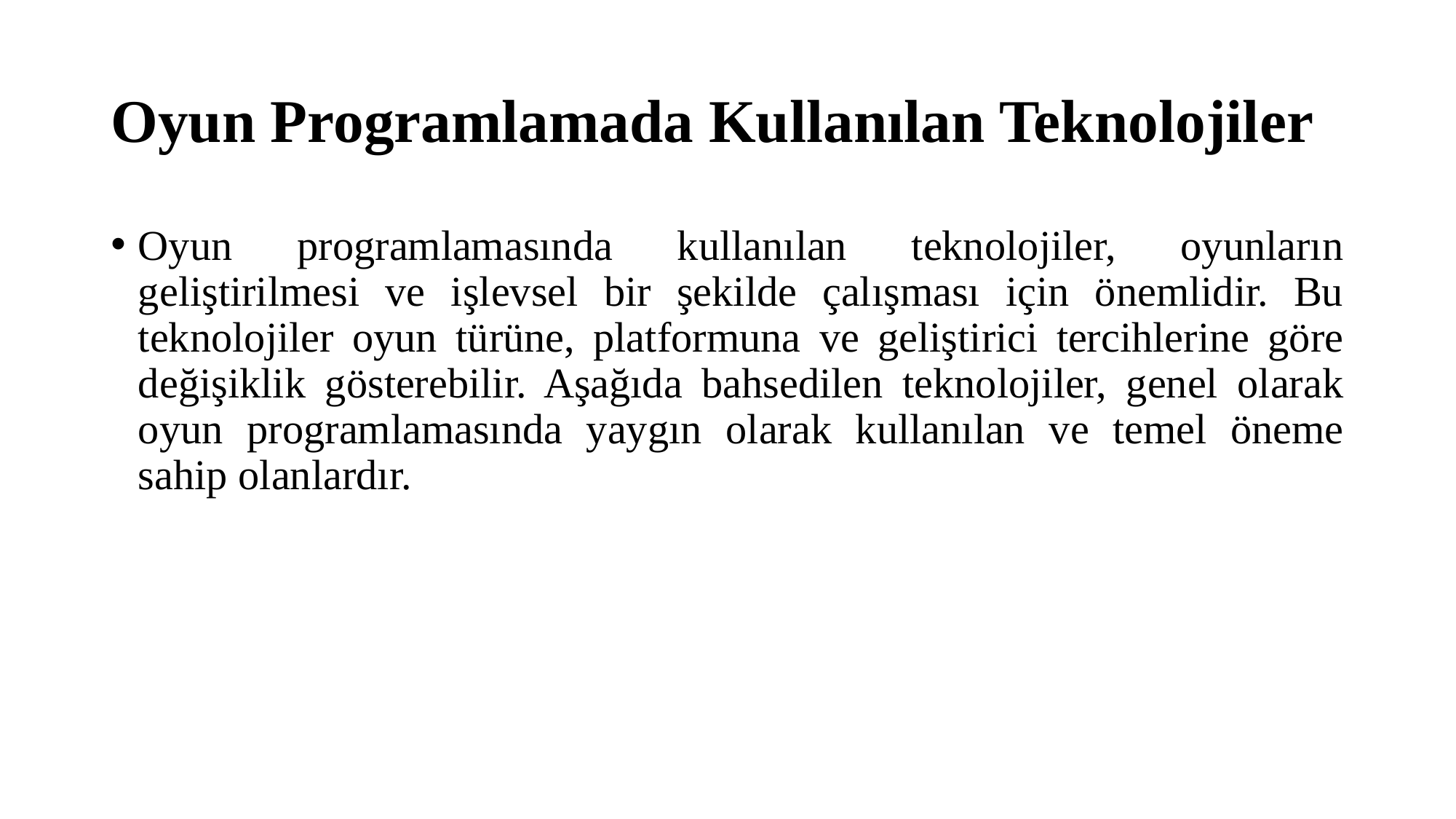

# Oyun Programlamada Kullanılan Teknolojiler
Oyun programlamasında kullanılan teknolojiler, oyunların geliştirilmesi ve işlevsel bir şekilde çalışması için önemlidir. Bu teknolojiler oyun türüne, platformuna ve geliştirici tercihlerine göre değişiklik gösterebilir. Aşağıda bahsedilen teknolojiler, genel olarak oyun programlamasında yaygın olarak kullanılan ve temel öneme sahip olanlardır.